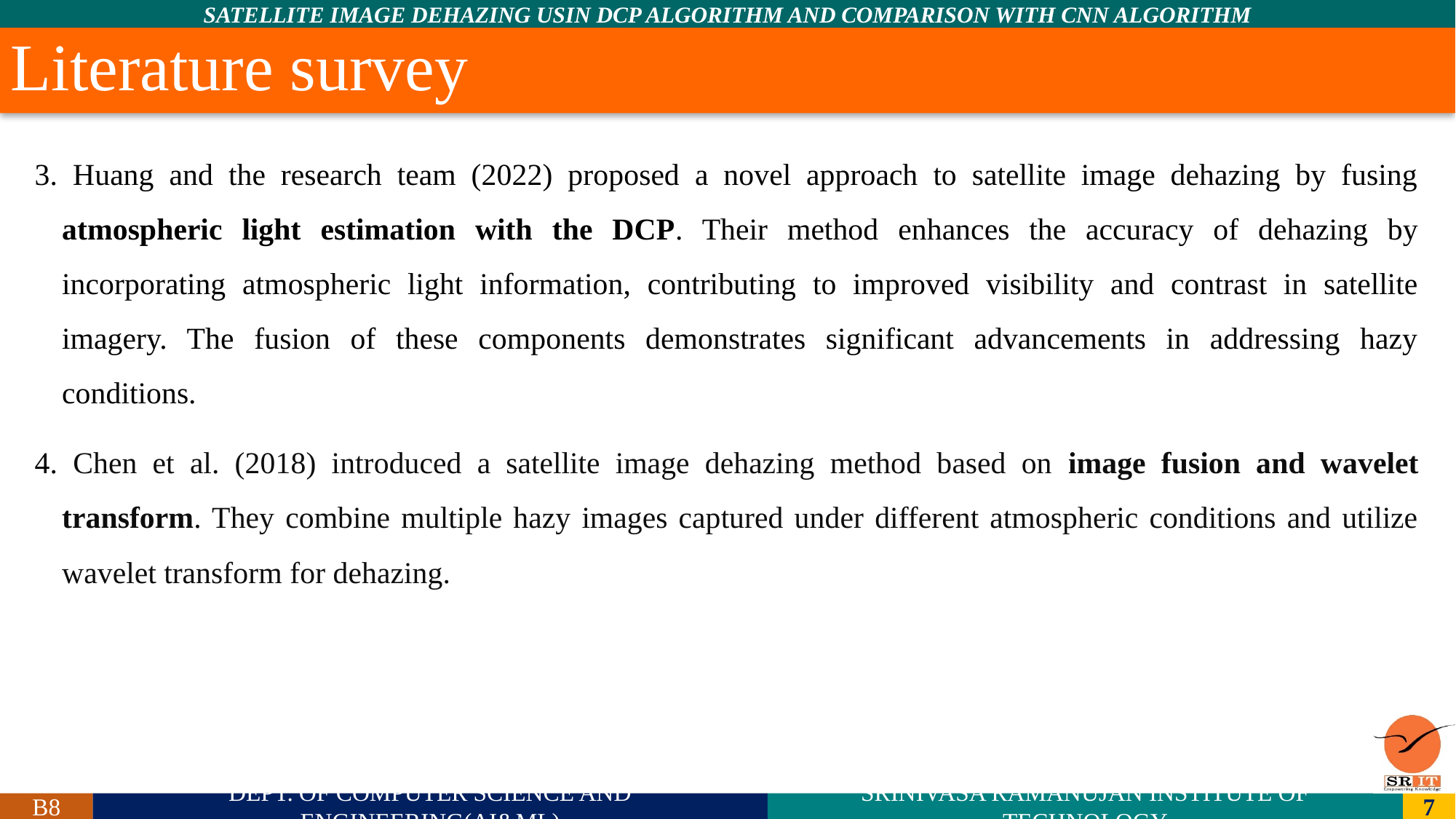

# Literature survey
3. Huang and the research team (2022) proposed a novel approach to satellite image dehazing by fusing atmospheric light estimation with the DCP. Their method enhances the accuracy of dehazing by incorporating atmospheric light information, contributing to improved visibility and contrast in satellite imagery. The fusion of these components demonstrates significant advancements in addressing hazy conditions.
4. Chen et al. (2018) introduced a satellite image dehazing method based on image fusion and wavelet transform. They combine multiple hazy images captured under different atmospheric conditions and utilize wavelet transform for dehazing.